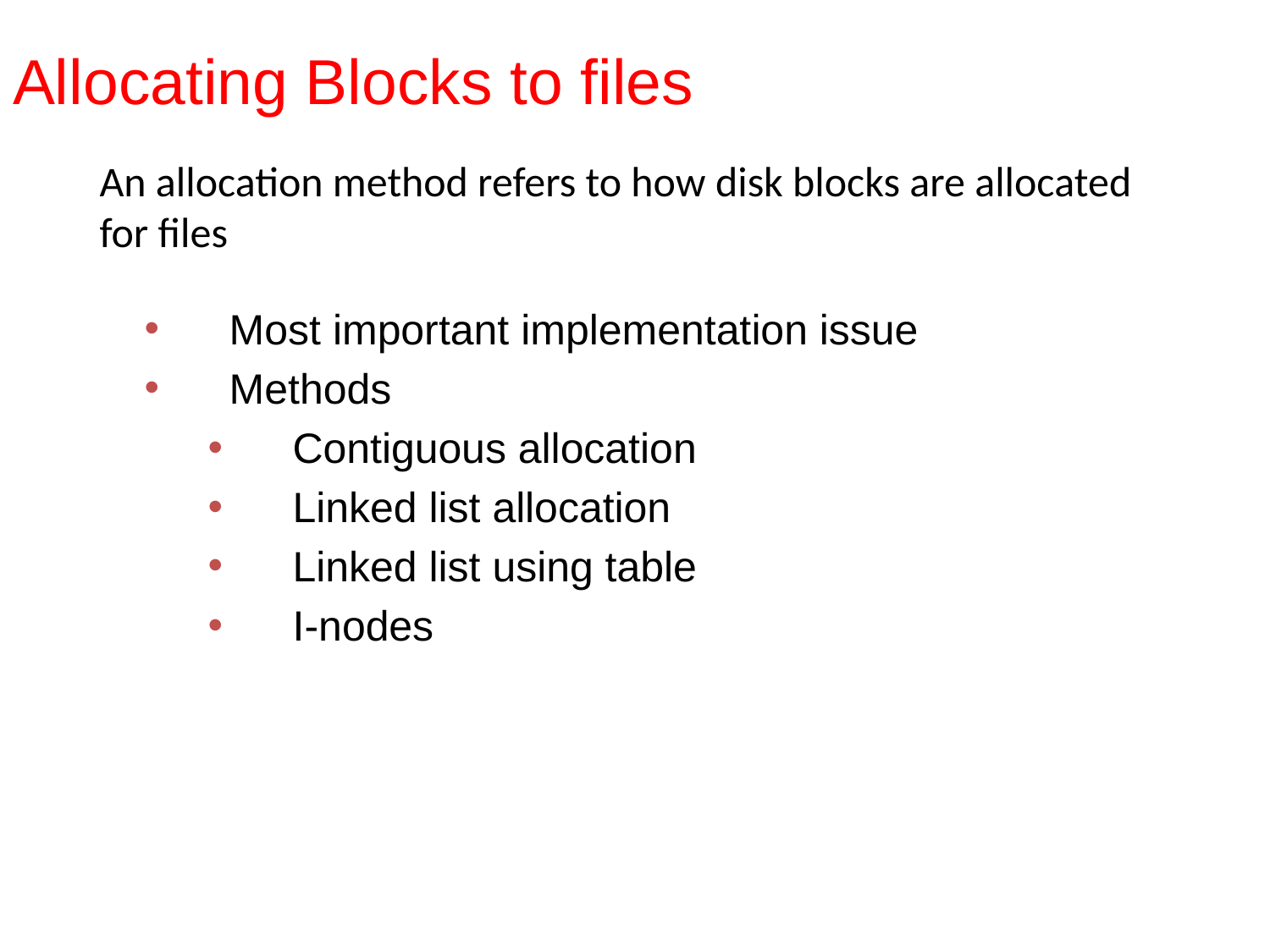

Allocating Blocks to files
An allocation method refers to how disk blocks are allocated for files

Most important implementation issue
Methods
Contiguous allocation
Linked list allocation
Linked list using table
I-nodes